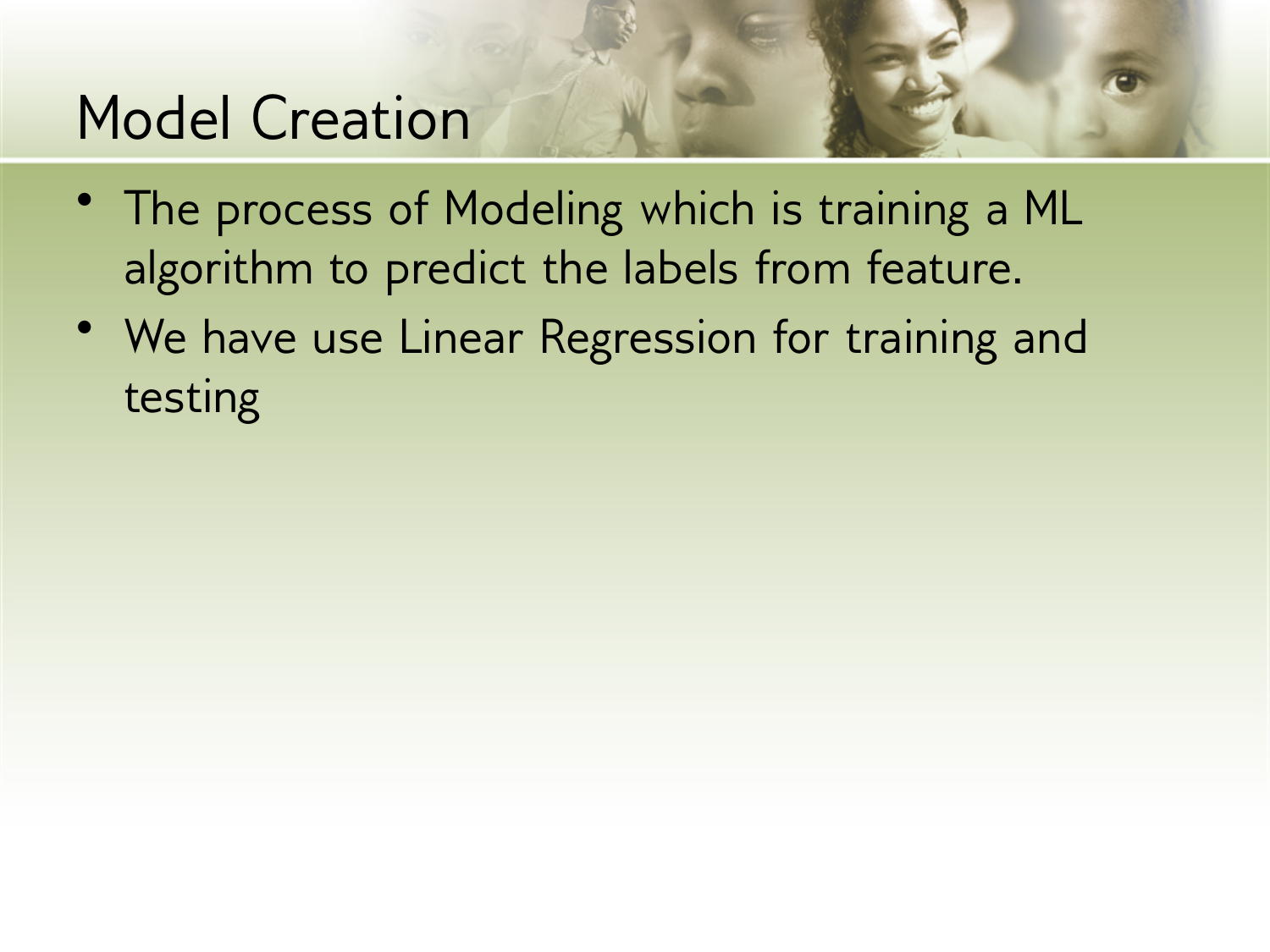

# Model Creation
The process of Modeling which is training a ML algorithm to predict the labels from feature.
We have use Linear Regression for training and testing